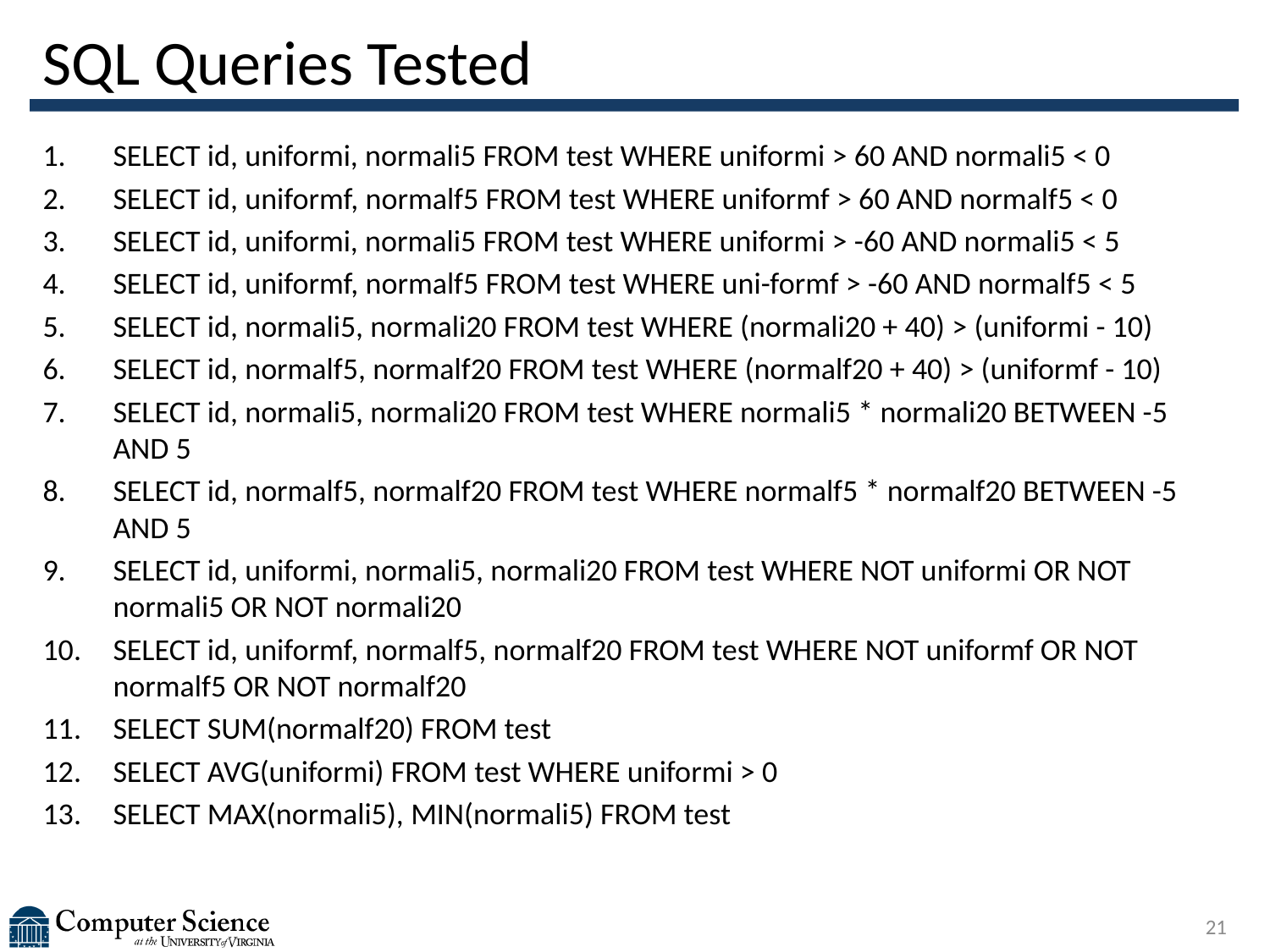

# SQL Queries Tested
SELECT id, uniformi, normali5 FROM test WHERE uniformi > 60 AND normali5 < 0
SELECT id, uniformf, normalf5 FROM test WHERE uniformf > 60 AND normalf5 < 0
SELECT id, uniformi, normali5 FROM test WHERE uniformi > -60 AND normali5 < 5
SELECT id, uniformf, normalf5 FROM test WHERE uni-formf > -60 AND normalf5 < 5
SELECT id, normali5, normali20 FROM test WHERE (normali20 + 40) > (uniformi - 10)
SELECT id, normalf5, normalf20 FROM test WHERE (normalf20 + 40) > (uniformf - 10)
SELECT id, normali5, normali20 FROM test WHERE normali5 * normali20 BETWEEN -5 AND 5
SELECT id, normalf5, normalf20 FROM test WHERE normalf5 * normalf20 BETWEEN -5 AND 5
SELECT id, uniformi, normali5, normali20 FROM test WHERE NOT uniformi OR NOT normali5 OR NOT normali20
SELECT id, uniformf, normalf5, normalf20 FROM test WHERE NOT uniformf OR NOT normalf5 OR NOT normalf20
SELECT SUM(normalf20) FROM test
SELECT AVG(uniformi) FROM test WHERE uniformi > 0
SELECT MAX(normali5), MIN(normali5) FROM test
21